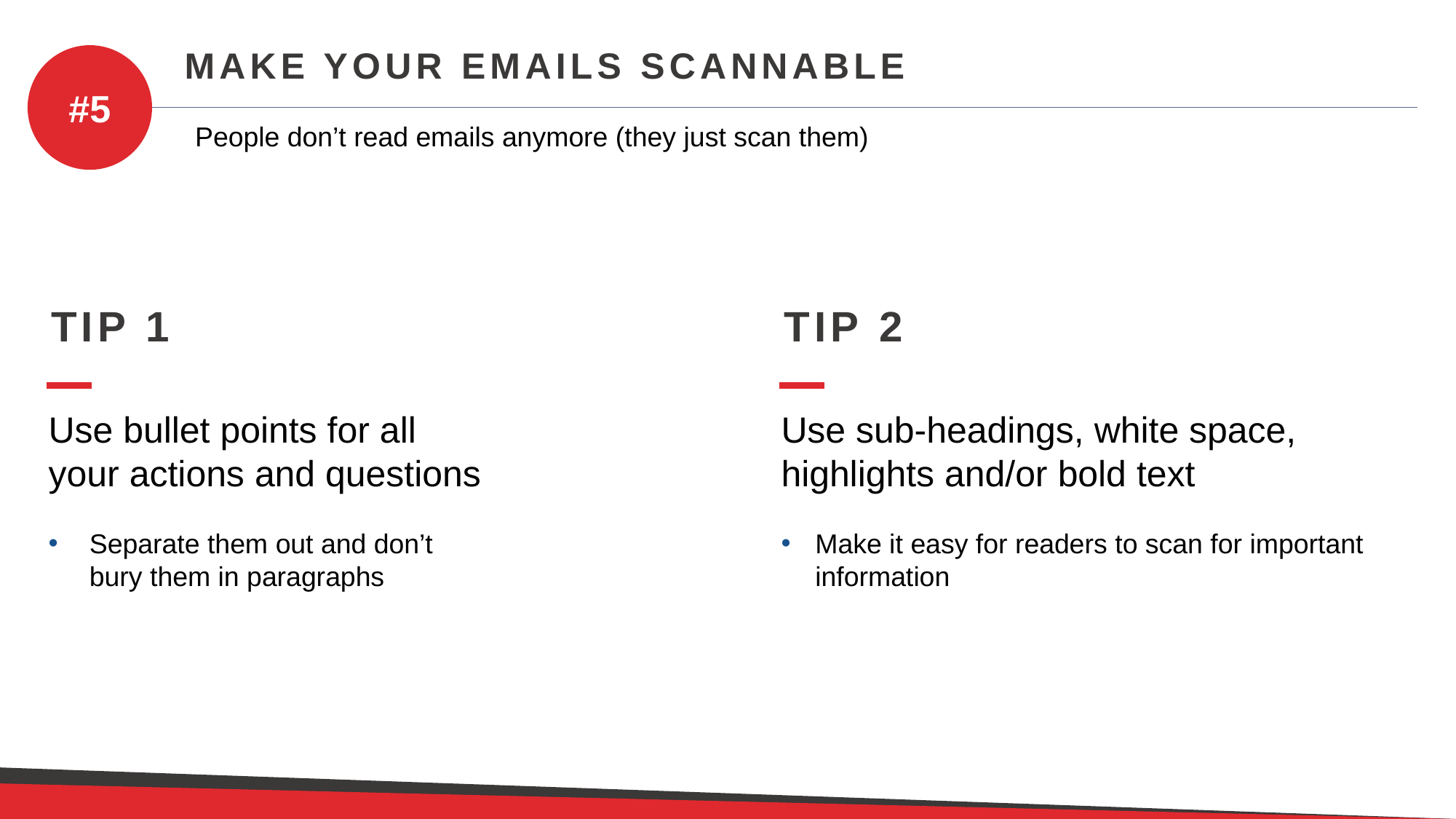

MAKE YOUR EMAILS SCANNABLE
#5
People don’t read emails anymore (they just scan them)
TIP 1
TIP 2
Use bullet points for all your actions and questions

Separate them out and don’t bury them in paragraphs

Use sub-headings, white space, highlights and/or bold text

Make it easy for readers to scan for important information